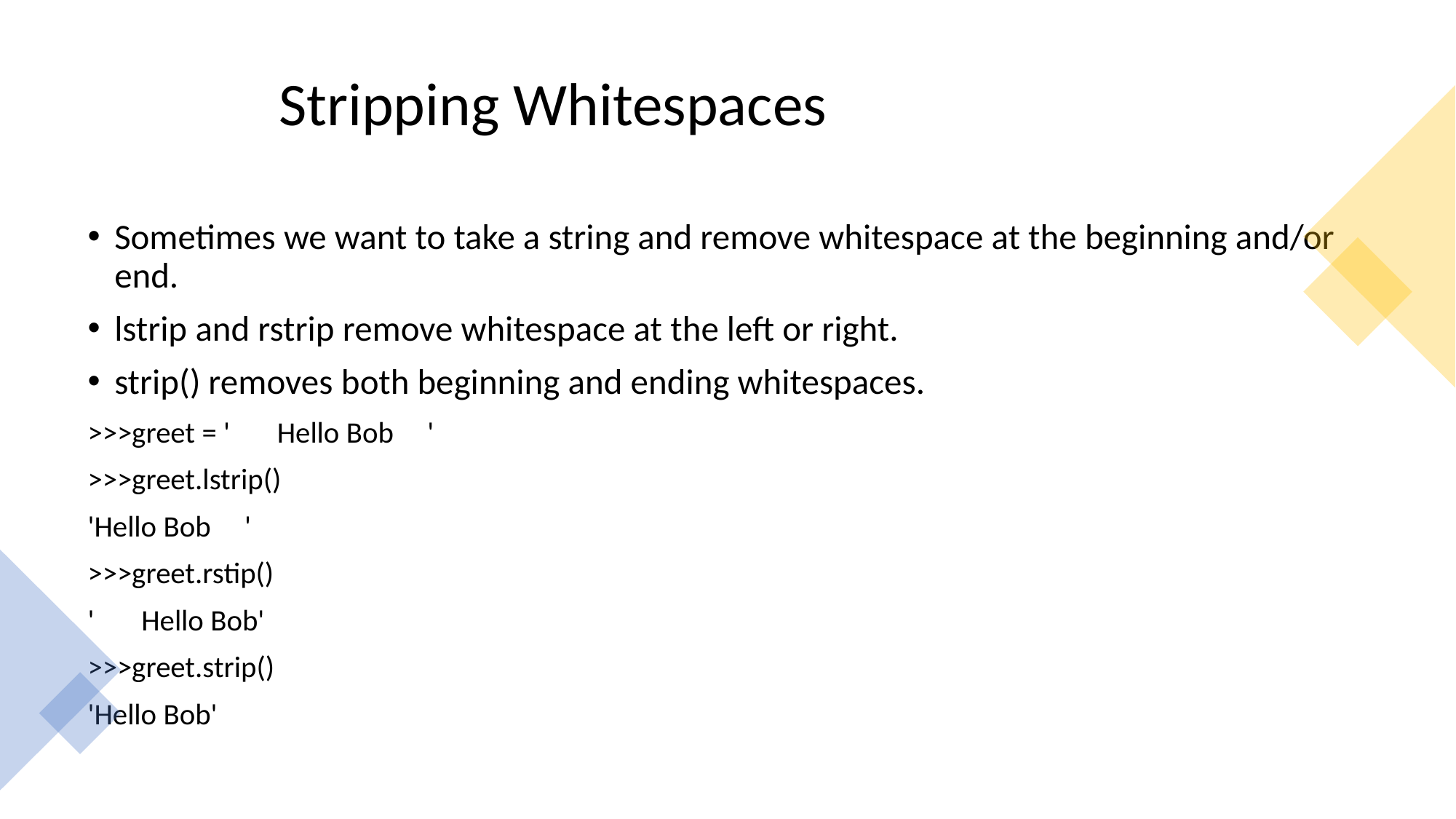

# Stripping Whitespaces

Sometimes we want to take a string and remove whitespace at the beginning and/or end.
lstrip and rstrip remove whitespace at the left or right.
strip() removes both beginning and ending whitespaces.
>>>greet = '       Hello Bob     '
>>>greet.lstrip()
'Hello Bob     '
>>>greet.rstip()
'       Hello Bob'
>>>greet.strip()
'Hello Bob'